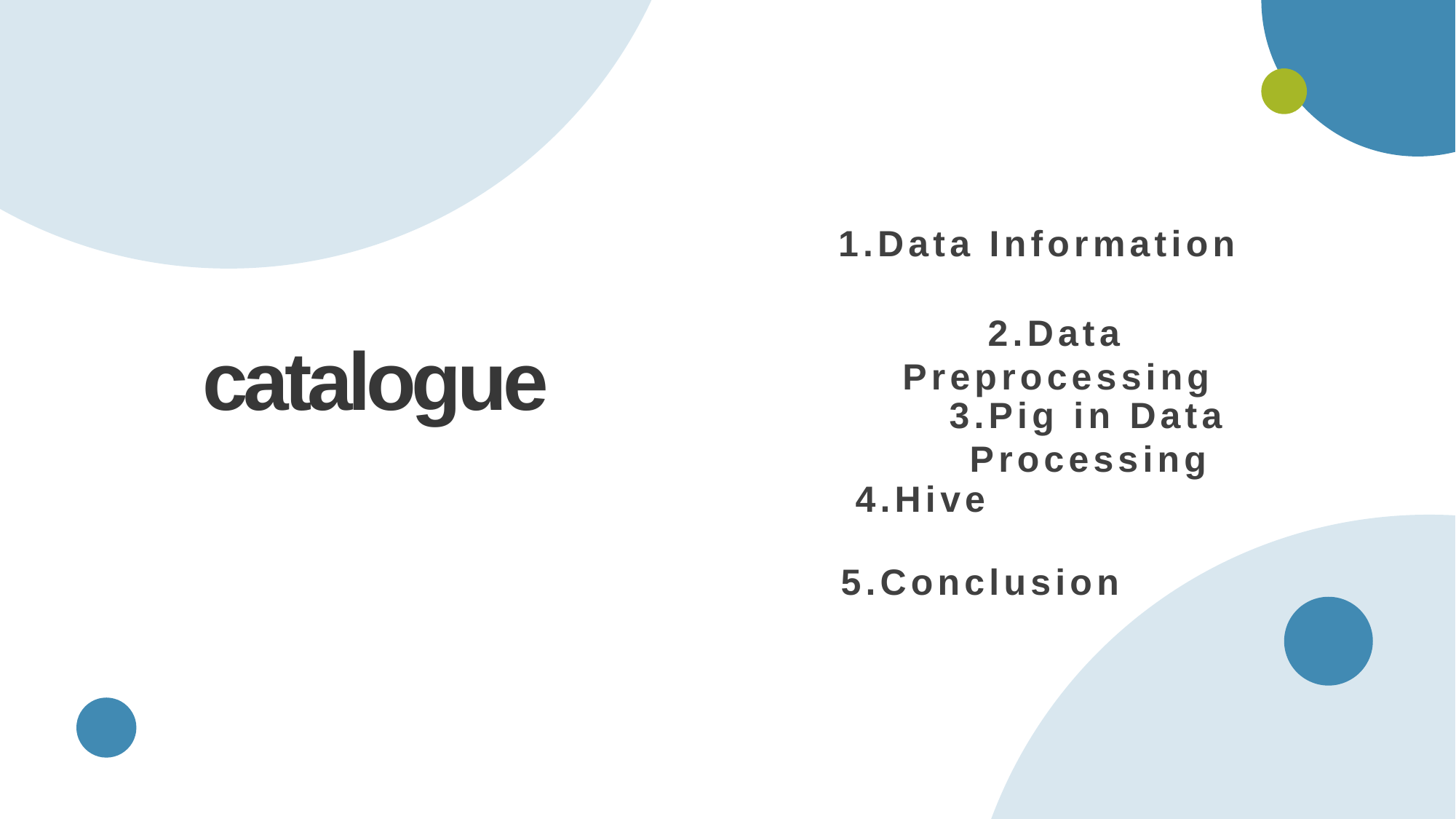

1.Data Information

2.Data Preprocessing
catalogue
3.Pig in Data Processing
4.Hive

5.Conclusion